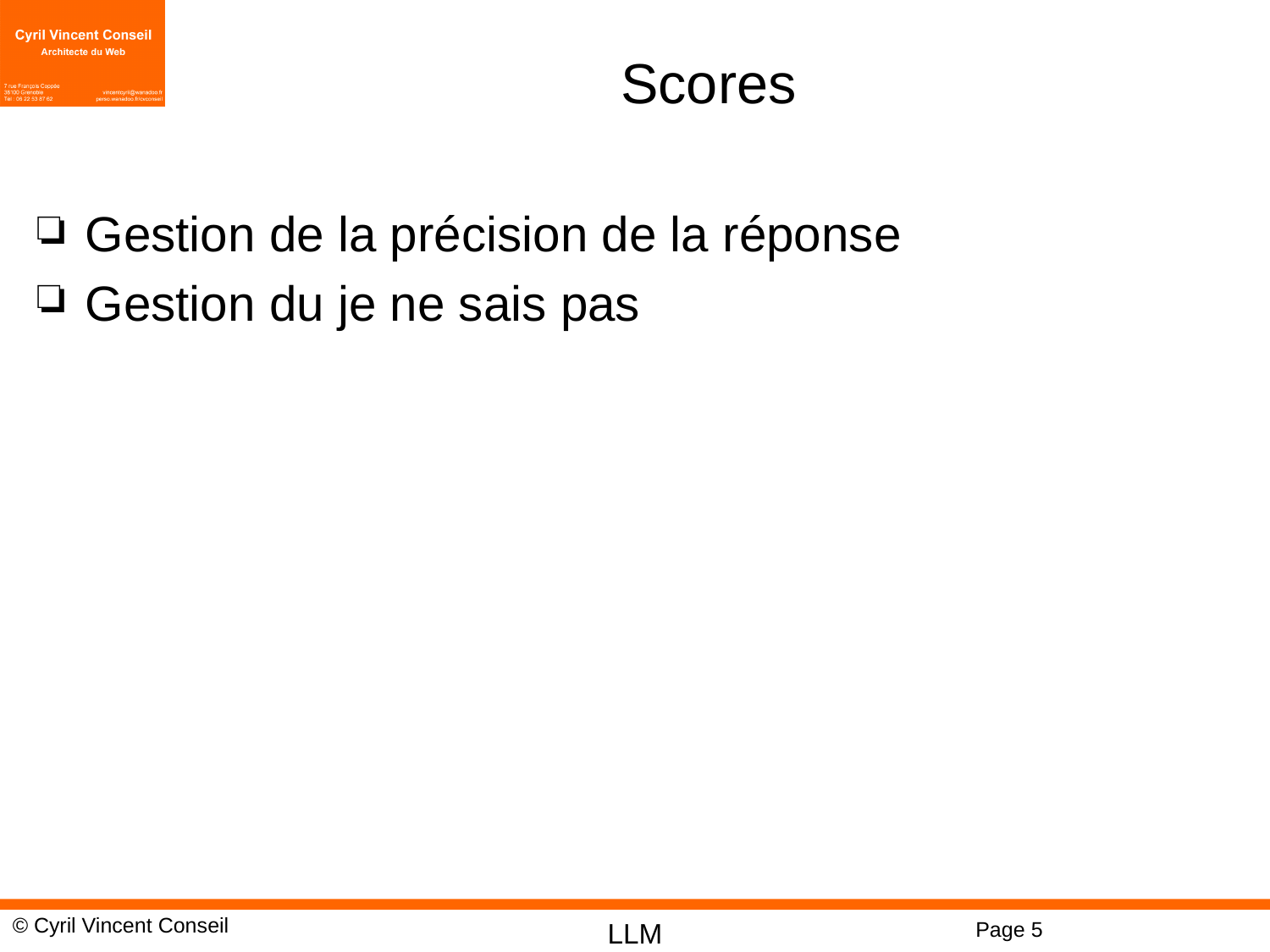

# Scores
Gestion de la précision de la réponse
Gestion du je ne sais pas